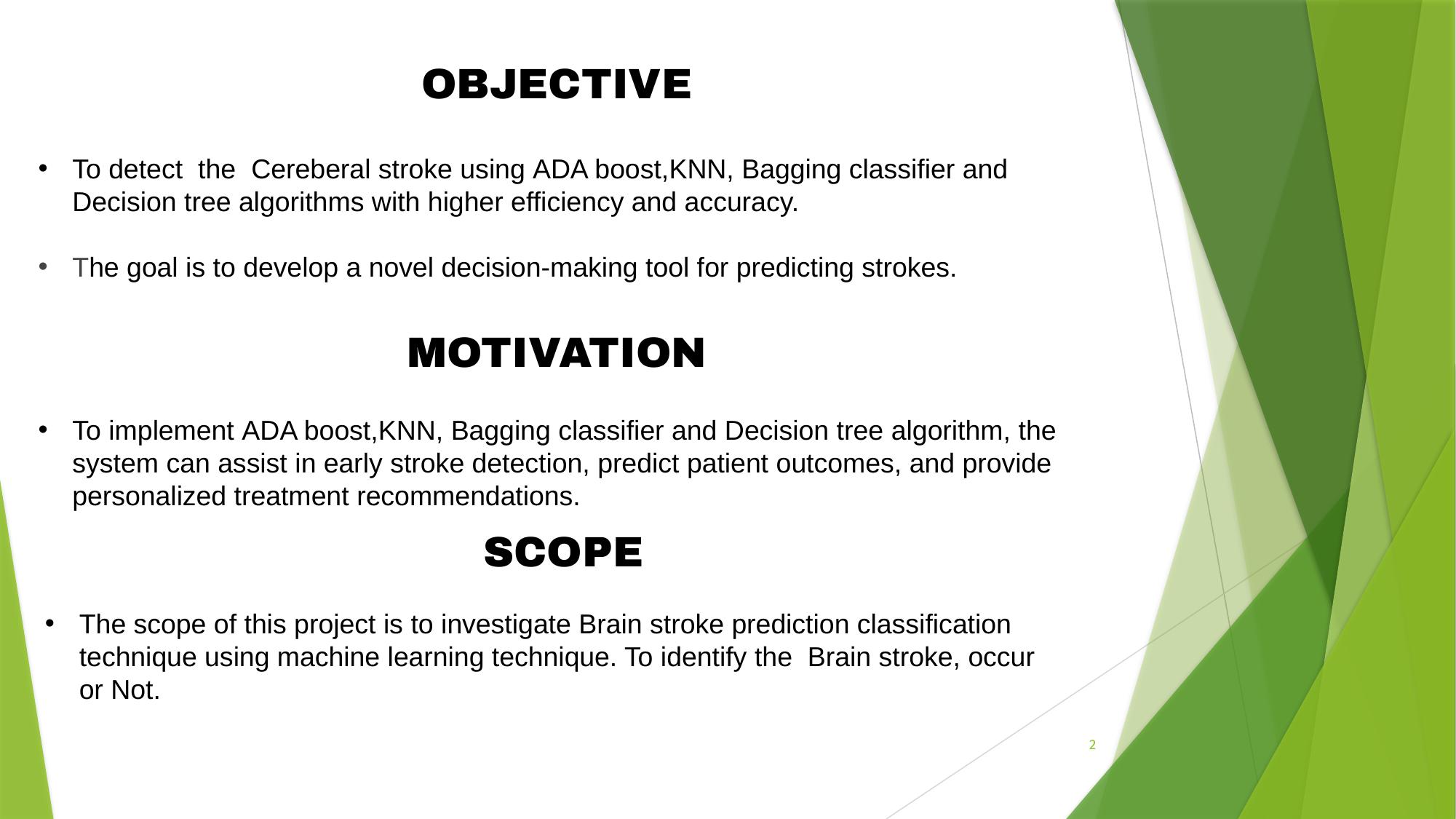

OBJECTIVE
To detect  the  Cereberal stroke using ADA boost,KNN, Bagging classifier and Decision tree algorithms with higher efficiency and accuracy.

The goal is to develop a novel decision-making tool for predicting strokes.
                          MOTIVATION

To implement ADA boost,KNN, Bagging classifier and Decision tree algorithm, the system can assist in early stroke detection, predict patient outcomes, and provide personalized treatment recommendations.

 SCOPE
The scope of this project is to investigate Brain stroke prediction classification technique using machine learning technique. To identify the  Brain stroke, occur or Not.
2